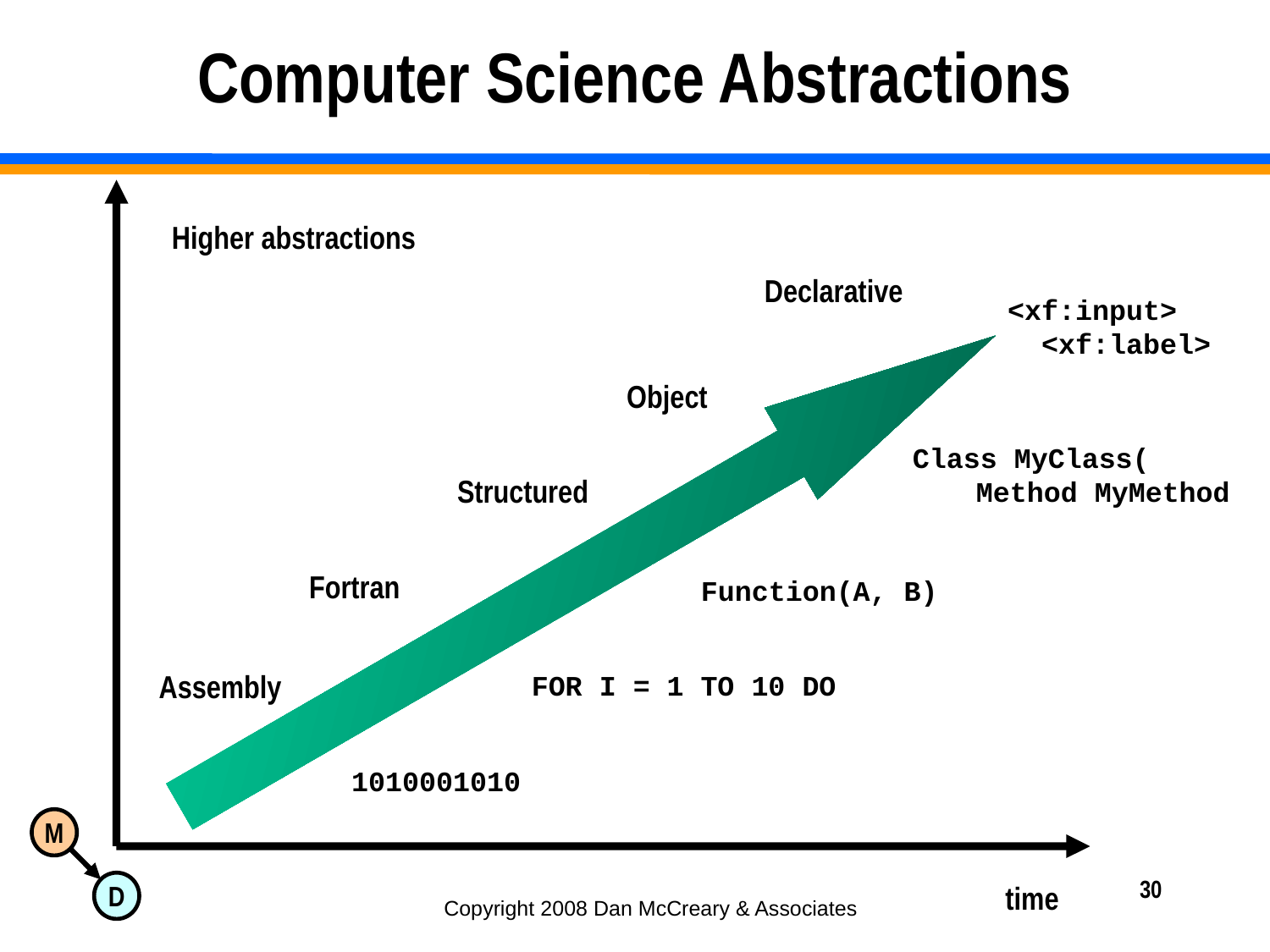

# Computer Science Abstractions

Higher abstractions
Declarative
<xf:input>
  <xf:label>
Object
Class MyClass(
	Method MyMethod
Structured
Function(A, B)

Fortran
FOR I = 1 TO 10 DO
Assembly
1010001010

30
time
Copyright 2008 Dan McCreary & Associates